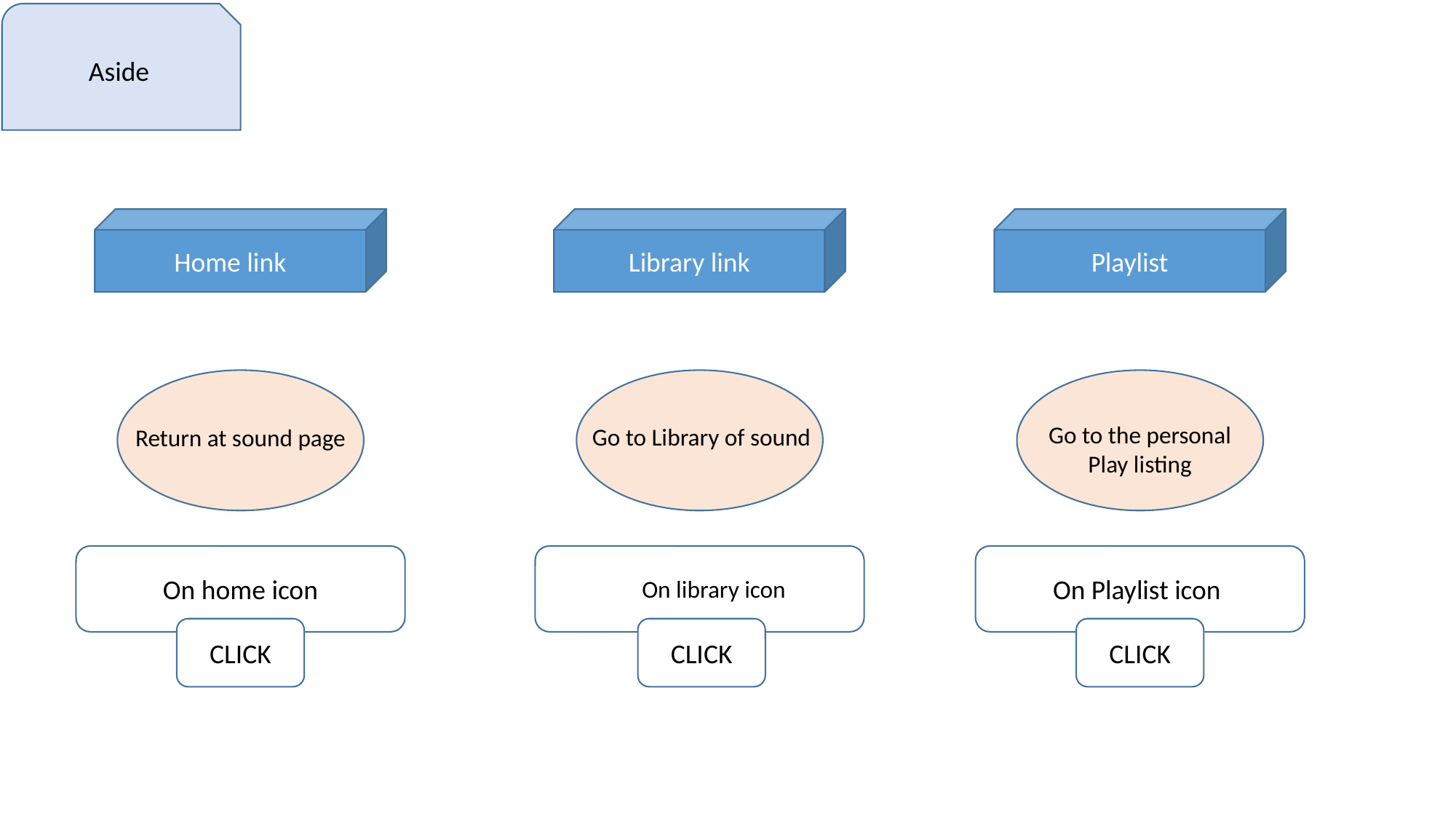

Aside
Home link
Library link
Playlist

Go to the personal
Play listing
Go to Library of sound
Return at sound page
On home icon
Profil
On Playlist icon
On library icon
CLICK
CLICK
CLICK